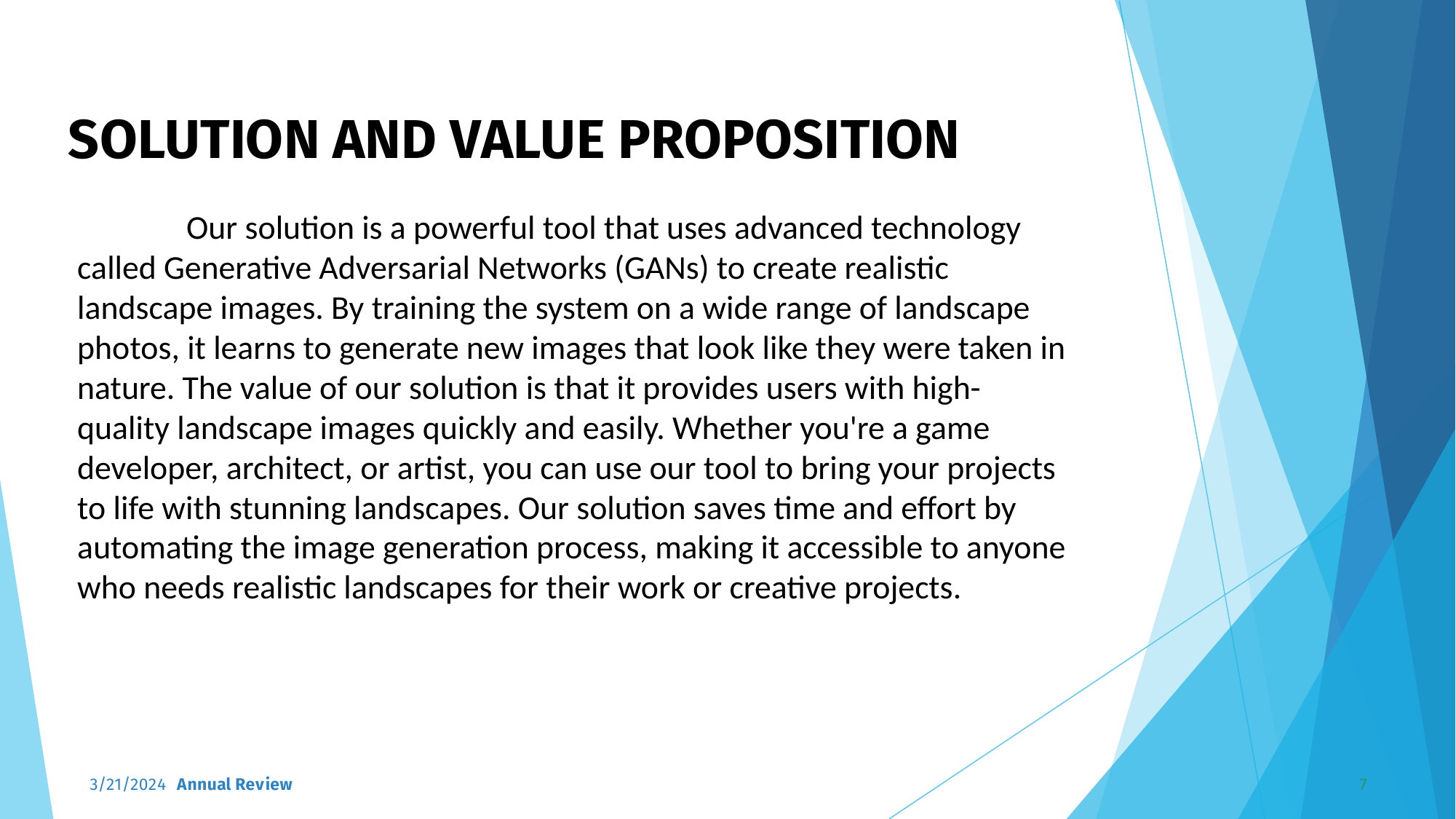

# SOLUTION AND VALUE PROPOSITION
	Our solution is a powerful tool that uses advanced technology called Generative Adversarial Networks (GANs) to create realistic landscape images. By training the system on a wide range of landscape photos, it learns to generate new images that look like they were taken in nature. The value of our solution is that it provides users with high-quality landscape images quickly and easily. Whether you're a game developer, architect, or artist, you can use our tool to bring your projects to life with stunning landscapes. Our solution saves time and effort by automating the image generation process, making it accessible to anyone who needs realistic landscapes for their work or creative projects.
3/21/2024  Annual Review
7